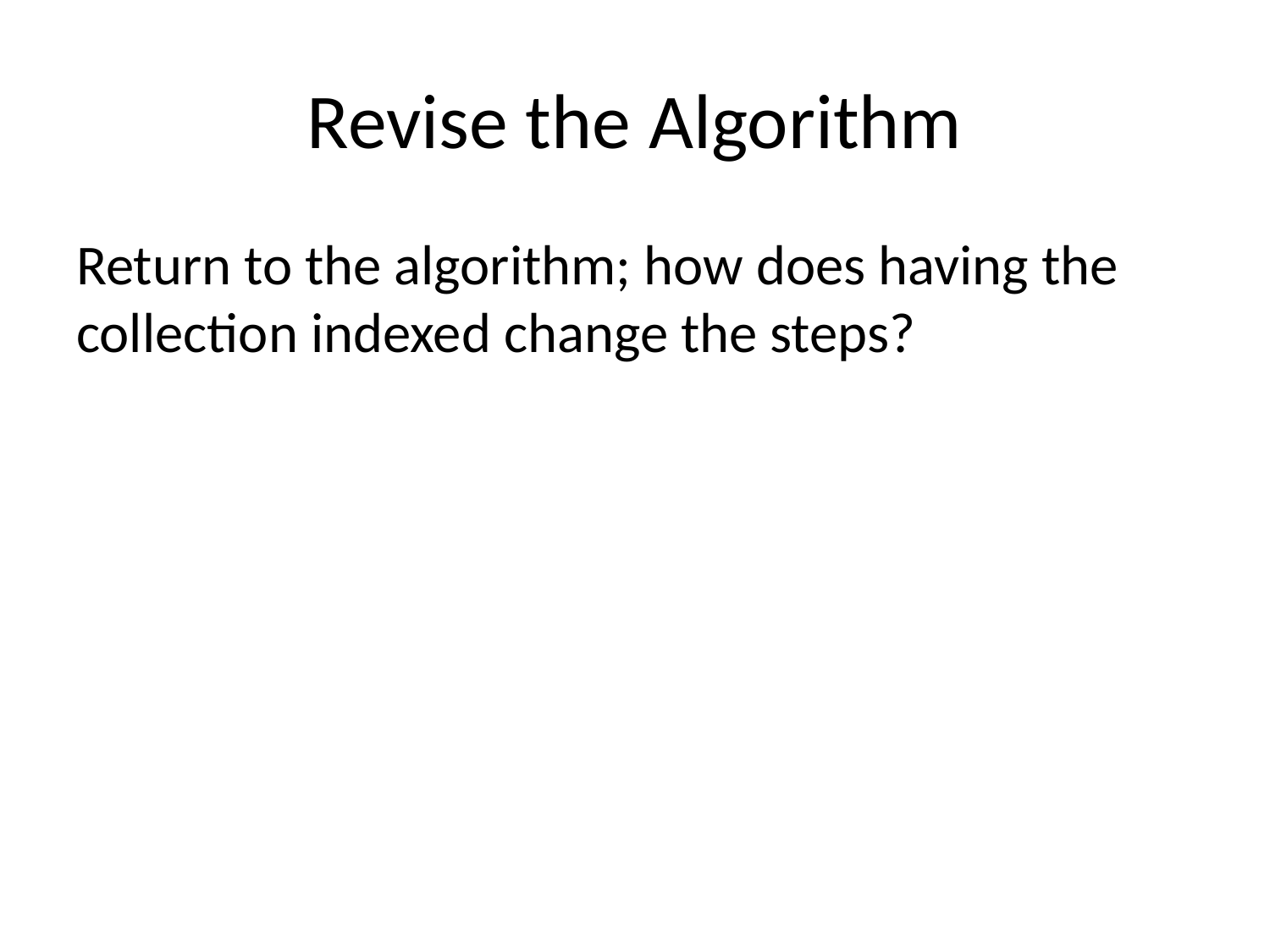

# Revise the Algorithm
Return to the algorithm; how does having the collection indexed change the steps?